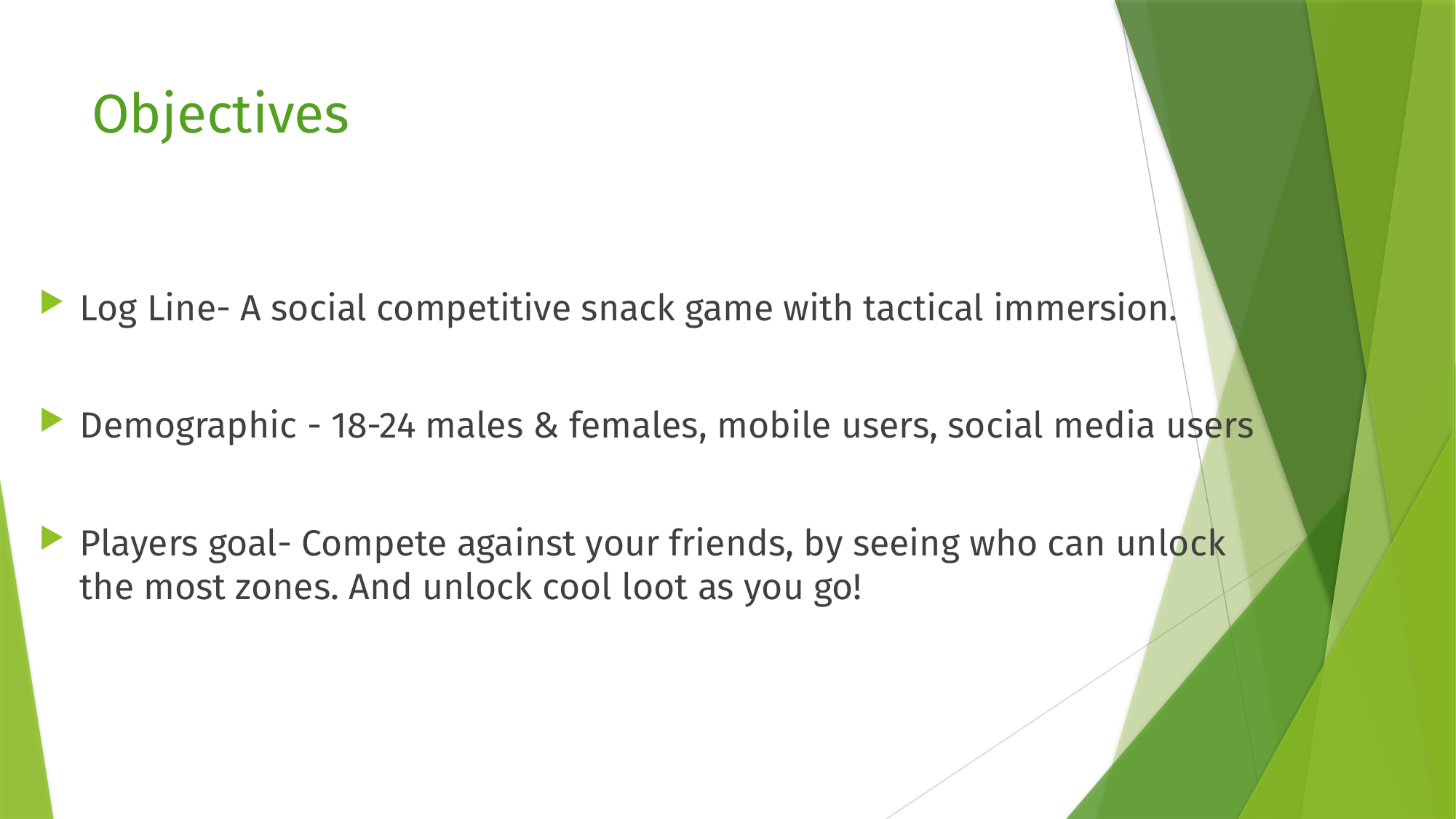

Log Line- A social competitive snack game with tactical immersion.

Demographic - 18-24 males & females, mobile users, social media users

Players goal- Compete against your friends, by seeing who can unlock the most zones. And unlock cool loot as you go!
# Objectives